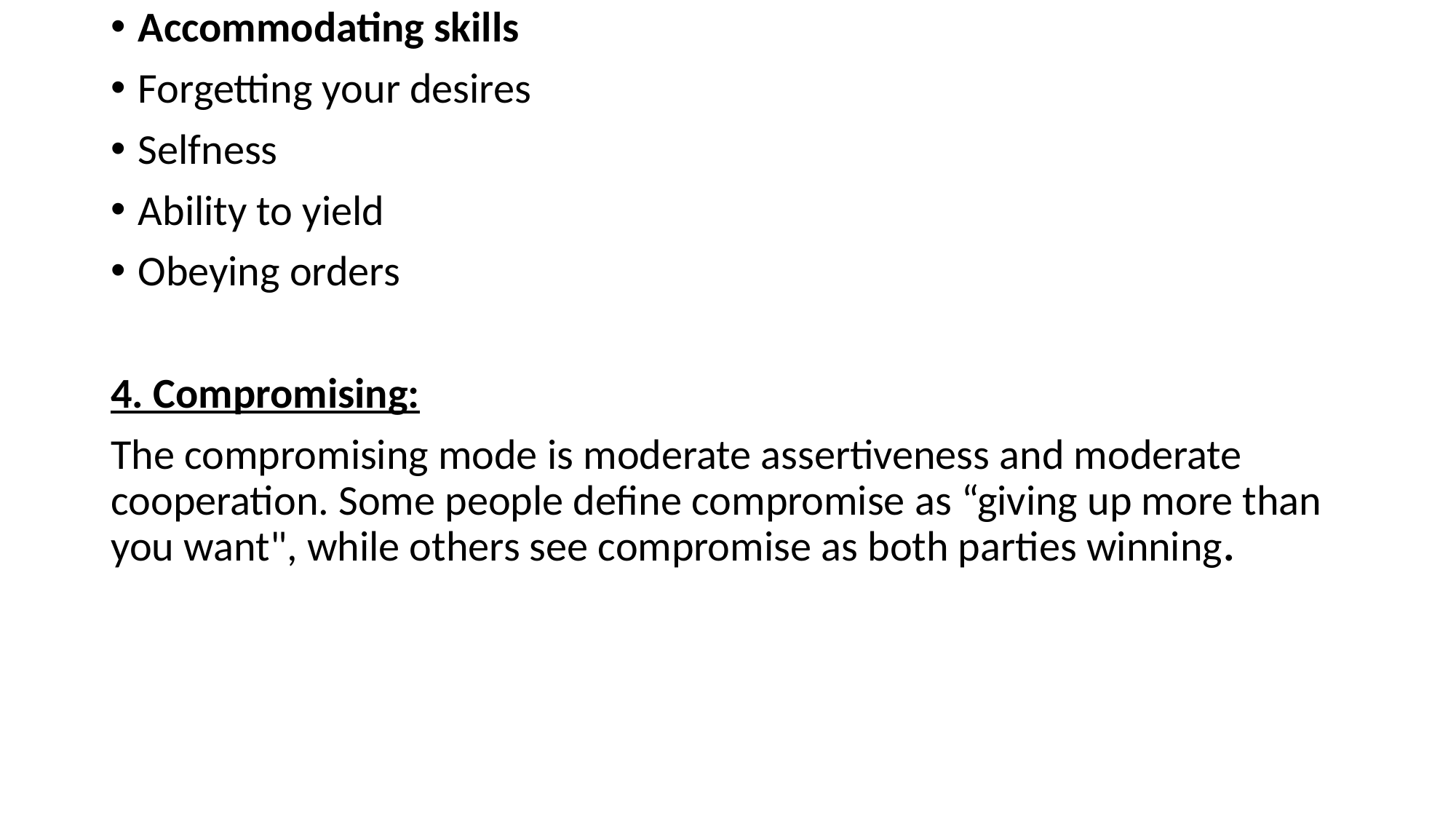

Accommodating skills
Forgetting your desires
Selfness
Ability to yield
Obeying orders

4. Compromising:
The compromising mode is moderate assertiveness and moderate cooperation. Some people define compromise as “giving up more than you want", while others see compromise as both parties winning.